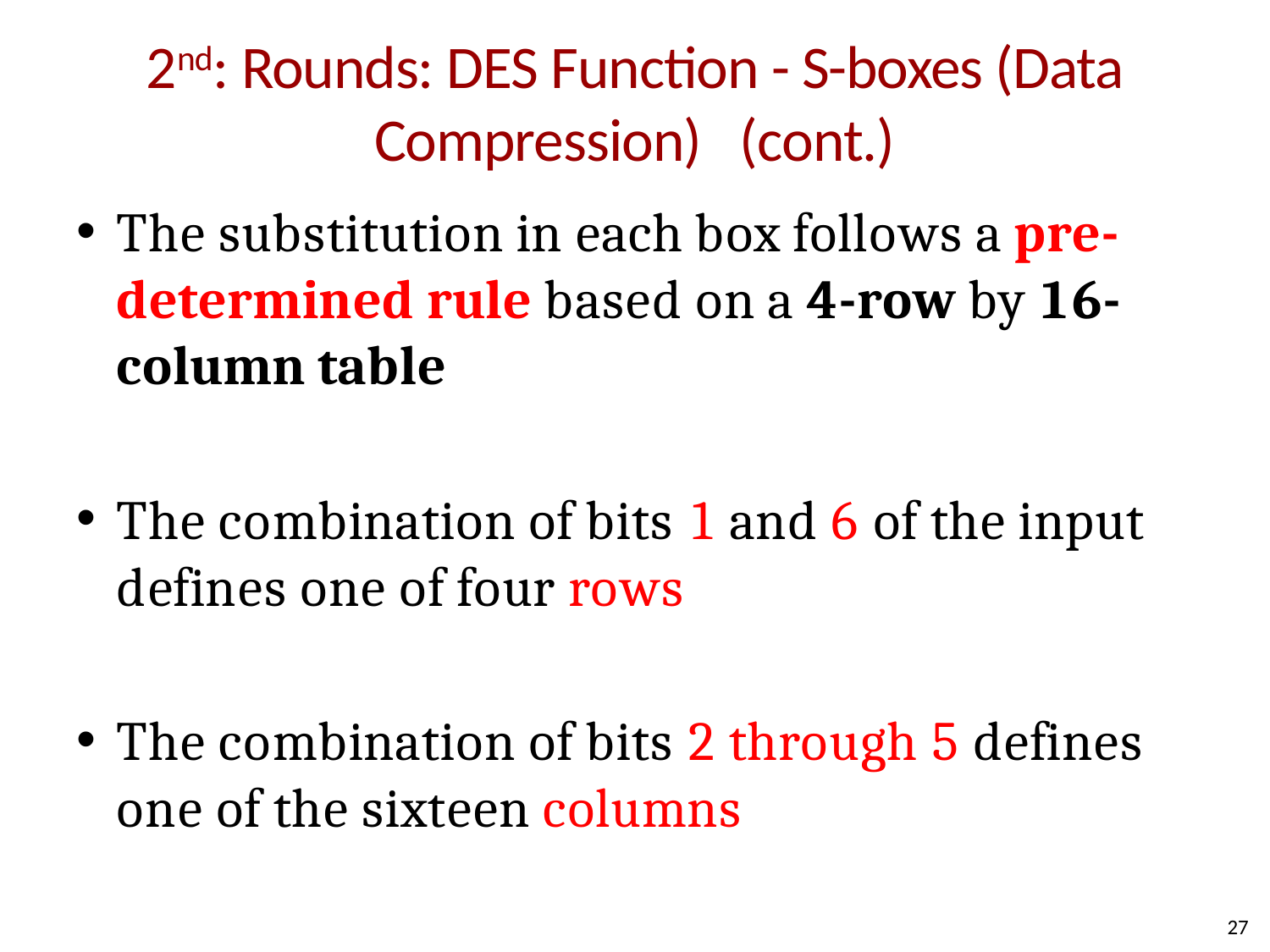

# 2nd: Rounds: DES Function - S-boxes (Data Compression)   (cont.)
The substitution in each box follows a pre-determined rule based on a 4-row by 16-column table

The combination of bits 1 and 6 of the input defines one of four rows

The combination of bits 2 through 5 defines one of the sixteen columns

27